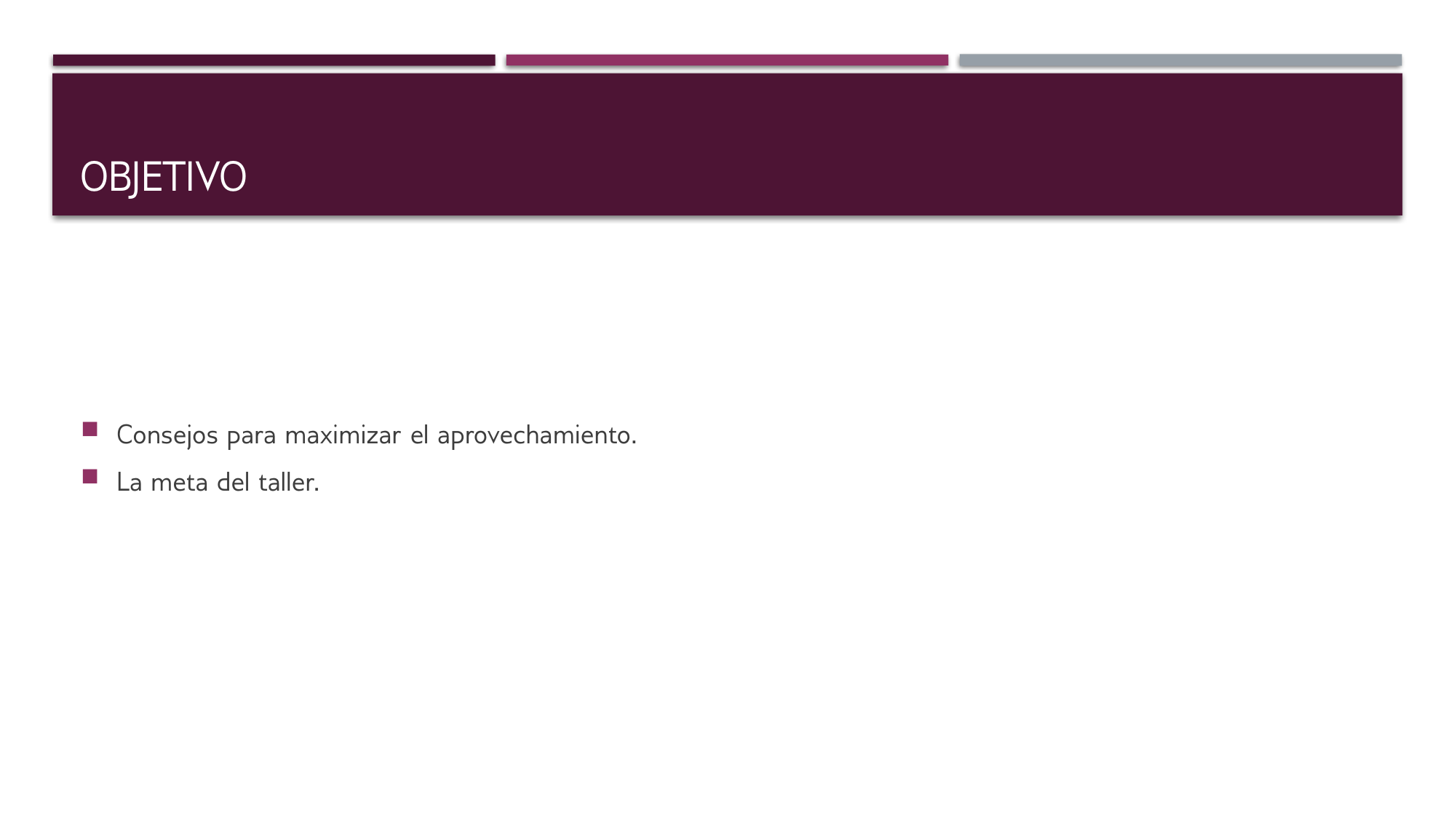

# Objetivo
Consejos para maximizar el aprovechamiento.
La meta del taller.